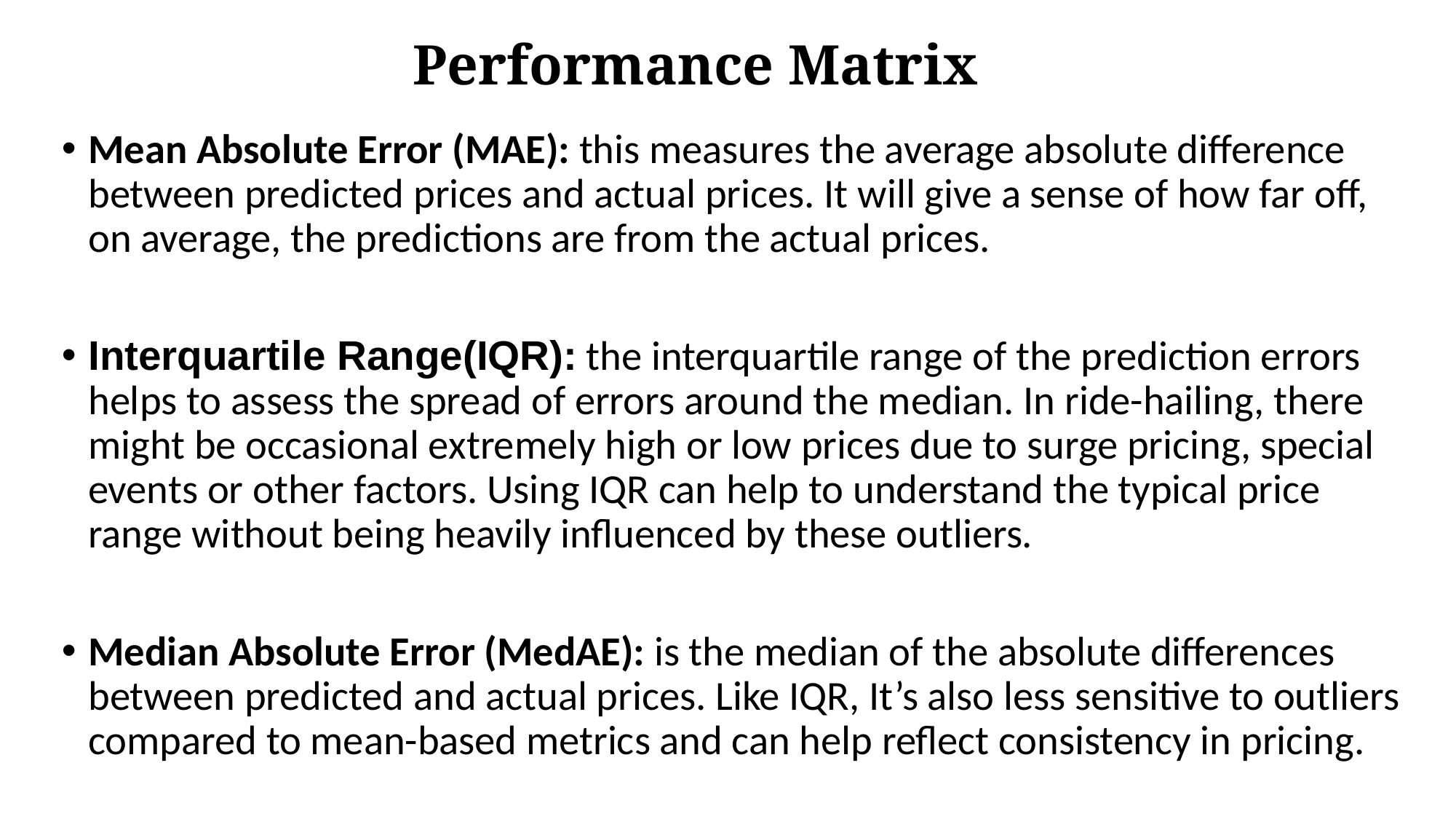

# Performance Matrix
Mean Absolute Error (MAE): this measures the average absolute difference between predicted prices and actual prices. It will give a sense of how far off, on average, the predictions are from the actual prices.

Interquartile Range(IQR): the interquartile range of the prediction errors helps to assess the spread of errors around the median. In ride-hailing, there might be occasional extremely high or low prices due to surge pricing, special events or other factors. Using IQR can help to understand the typical price range without being heavily influenced by these outliers.

Median Absolute Error (MedAE): is the median of the absolute differences between predicted and actual prices. Like IQR, It’s also less sensitive to outliers compared to mean-based metrics and can help reflect consistency in pricing.